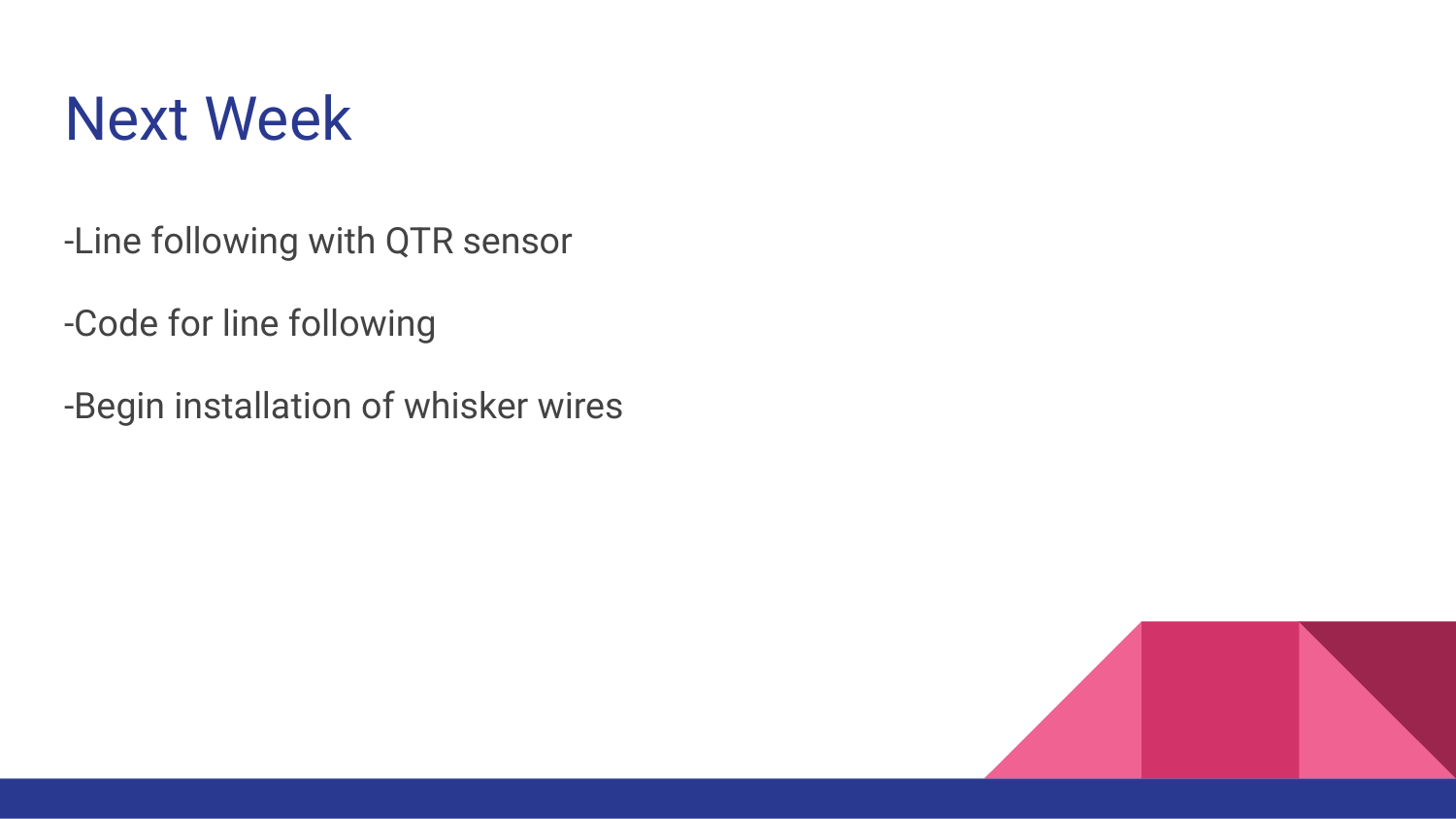

# Next Week
-Line following with QTR sensor
-Code for line following
-Begin installation of whisker wires